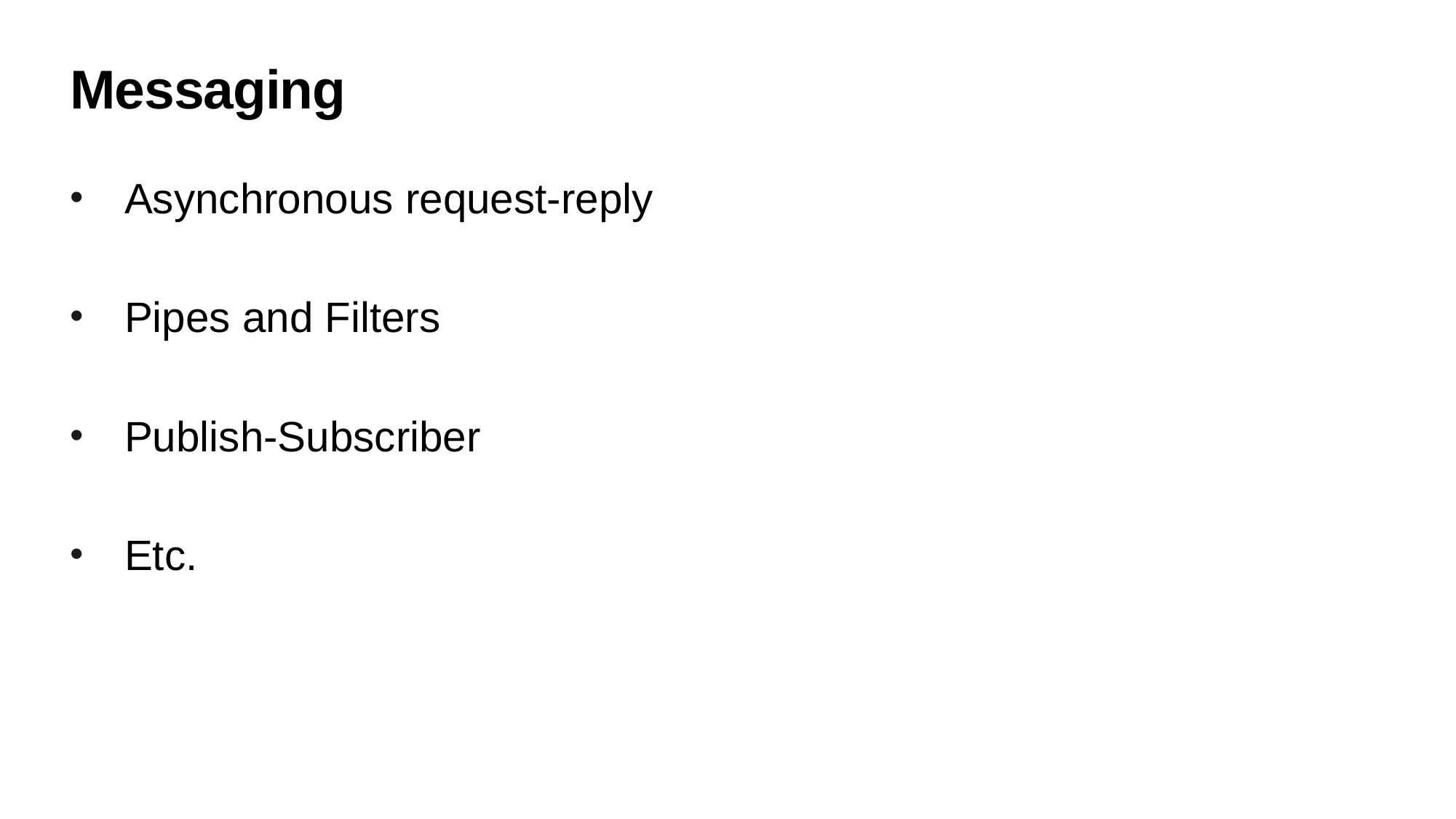

# Messaging
Asynchronous request-reply

Pipes and Filters

Publish-Subscriber

Etc.